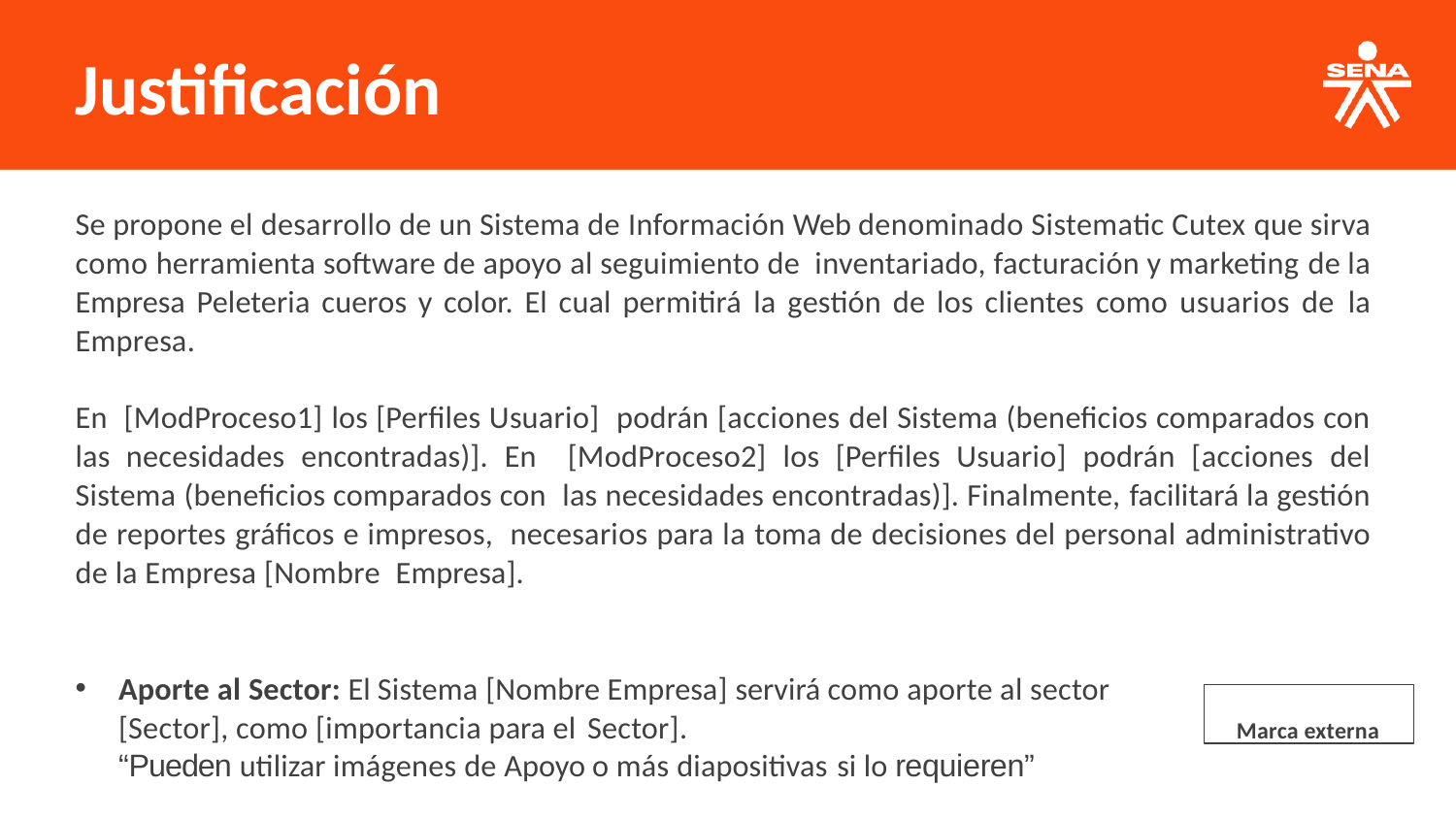

# Justificación
Se propone el desarrollo de un Sistema de Información Web denominado Sistematic Cutex que sirva como herramienta software de apoyo al seguimiento de  inventariado, facturación y marketing de la Empresa Peleteria cueros y color. El cual permitirá la gestión de los clientes como usuarios de la Empresa.

En  [ModProceso1] los [Perfiles Usuario]  podrán [acciones del Sistema (beneficios comparados con las necesidades encontradas)]. En  [ModProceso2] los [Perfiles Usuario] podrán [acciones del Sistema (beneficios comparados con  las necesidades encontradas)]. Finalmente, facilitará la gestión de reportes gráficos e impresos,  necesarios para la toma de decisiones del personal administrativo de la Empresa [Nombre  Empresa].
Aporte al Sector: El Sistema [Nombre Empresa] servirá como aporte al sector  [Sector], como [importancia para el Sector].
“Pueden utilizar imágenes de Apoyo o más diapositivas si lo requieren”

Marca externa